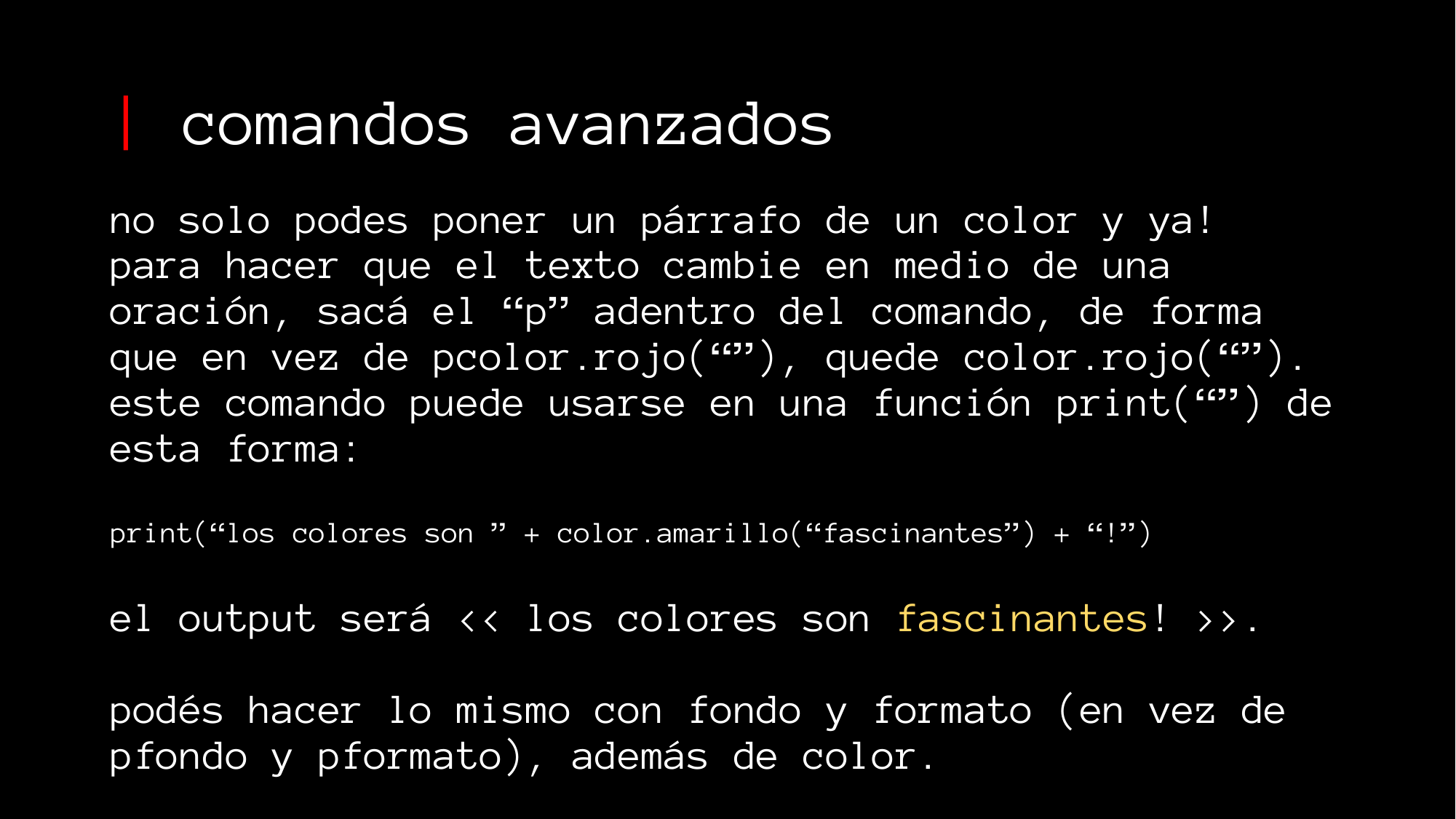

# | comandos avanzados

no solo podes poner un párrafo de un color y ya!
para hacer que el texto cambie en medio de una oración, sacá el “p” adentro del comando, de forma que en vez de pcolor.rojo(“”), quede color.rojo(“”). este comando puede usarse en una función print(“”) de esta forma:

print(“los colores son ” + color.amarillo(“fascinantes”) + “!”)

el output será << los colores son fascinantes! >>.

podés hacer lo mismo con fondo y formato (en vez de pfondo y pformato), además de color.